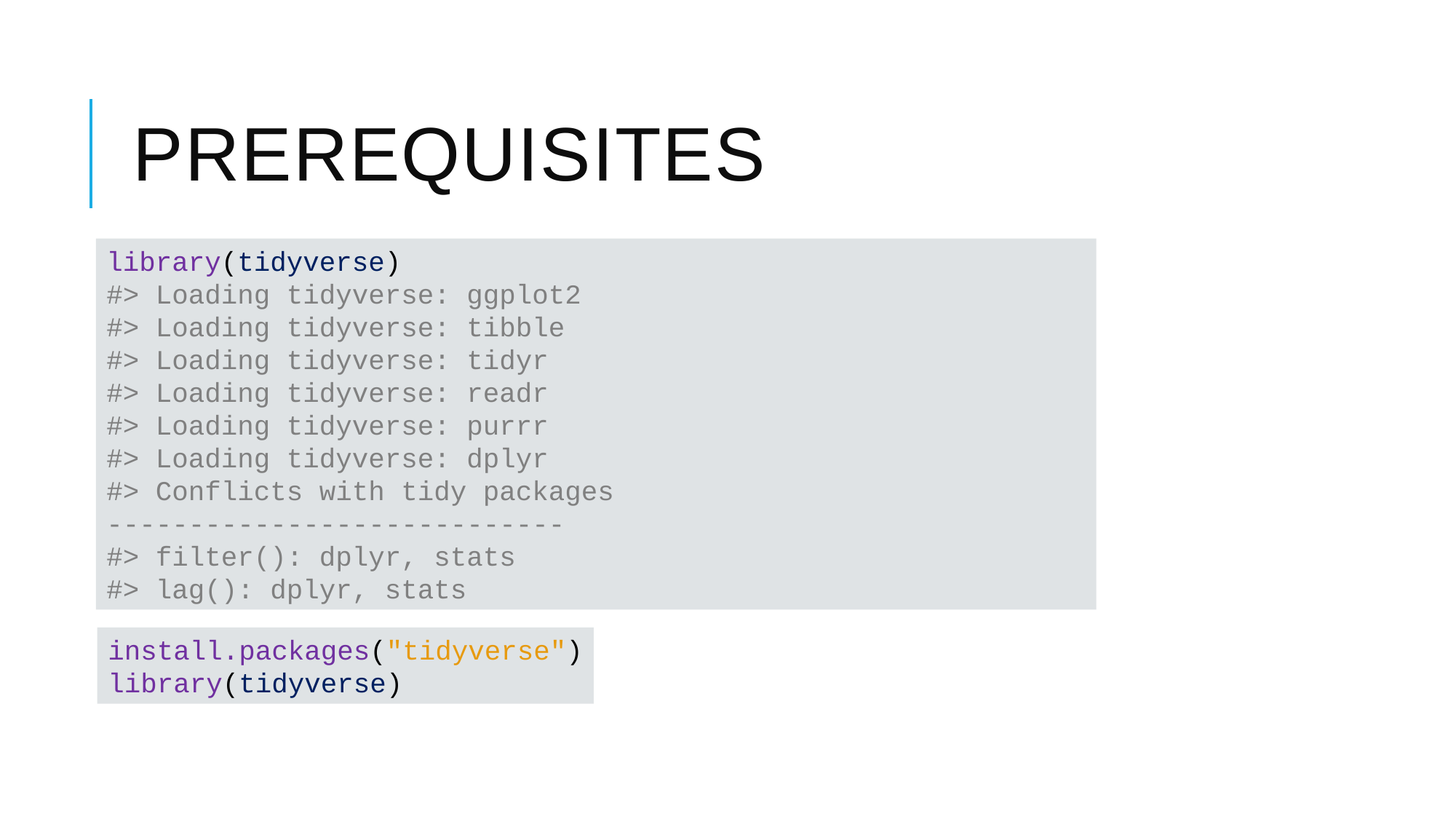

# Prerequisites
library(tidyverse)
#> Loading tidyverse: ggplot2
#> Loading tidyverse: tibble
#> Loading tidyverse: tidyr
#> Loading tidyverse: readr
#> Loading tidyverse: purrr
#> Loading tidyverse: dplyr
#> Conflicts with tidy packages ----------------------------
#> filter(): dplyr, stats
#> lag(): dplyr, stats
install.packages("tidyverse")
library(tidyverse)